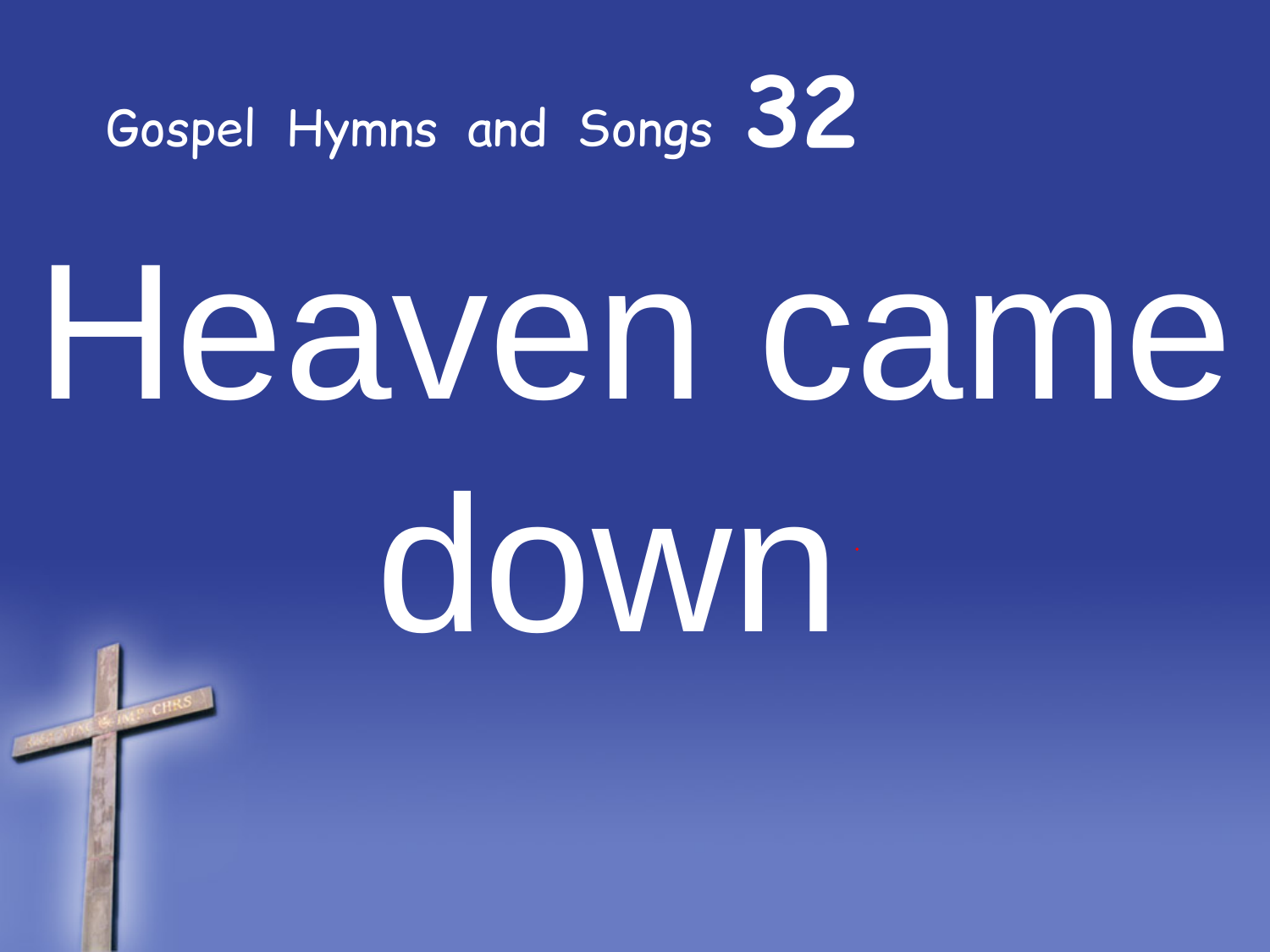

# Gospel  Hymns  and  Songs  32
Heaven came down